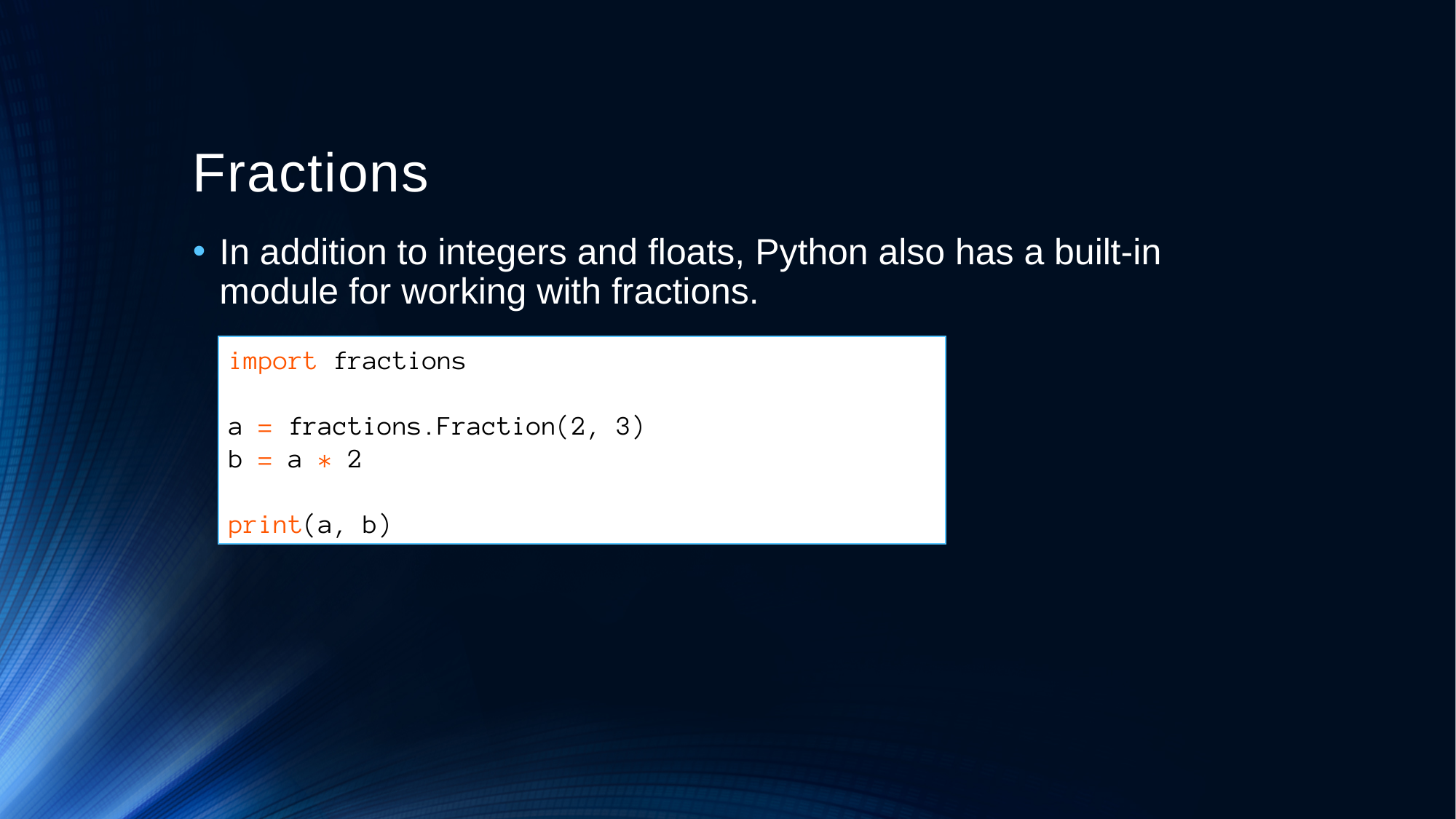

# Fractions
In addition to integers and floats, Python also has a built-in module for working with fractions.
import fractions

a = fractions.Fraction(2, 3)
b = a * 2

print(a, b)